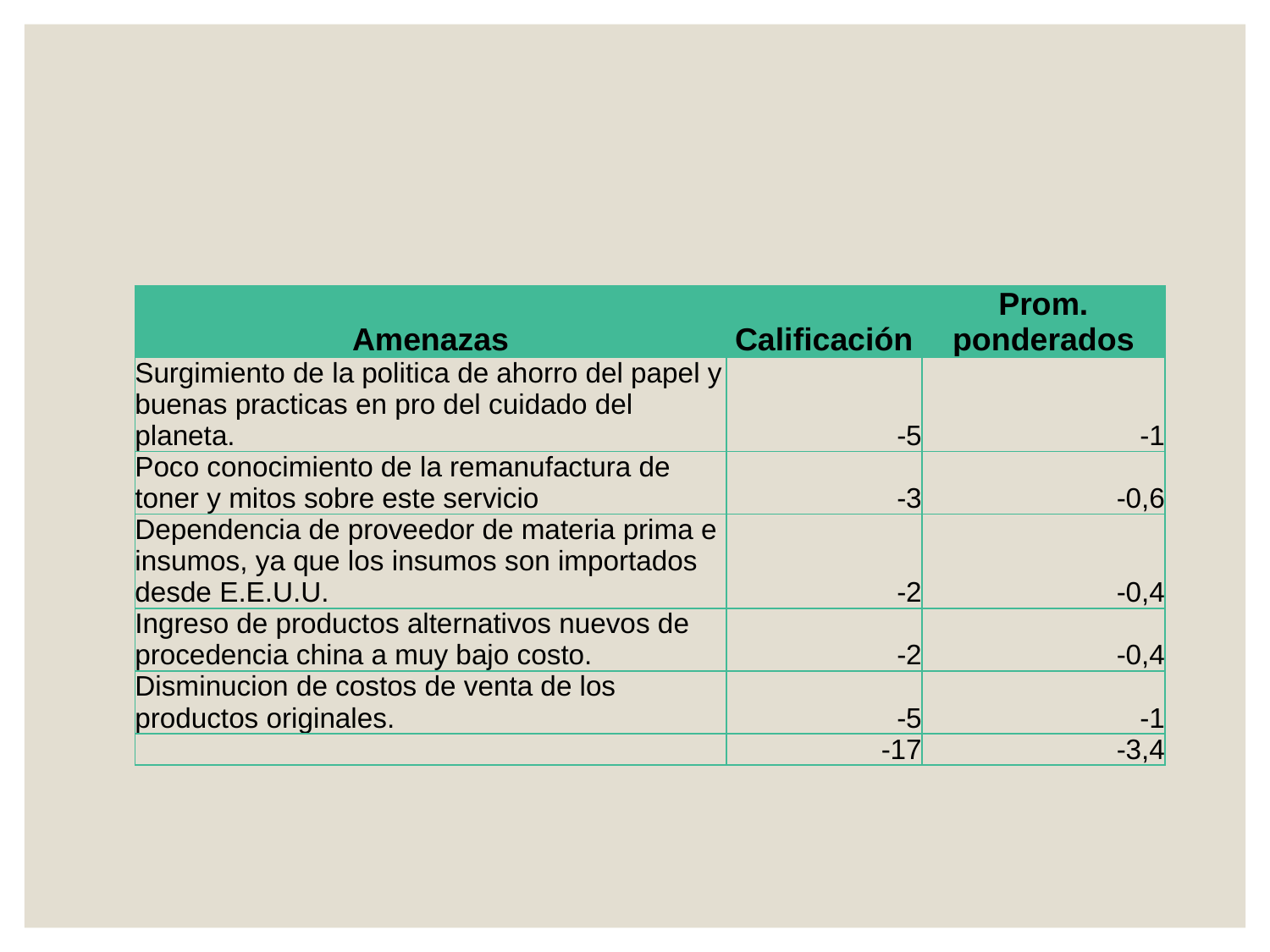

| Amenazas | Calificación | Prom. ponderados |
| --- | --- | --- |
| Surgimiento de la politica de ahorro del papel y buenas practicas en pro del cuidado del planeta. | -5 | -1 |
| Poco conocimiento de la remanufactura de toner y mitos sobre este servicio | -3 | -0,6 |
| Dependencia de proveedor de materia prima e insumos, ya que los insumos son importados desde E.E.U.U. | -2 | -0,4 |
| Ingreso de productos alternativos nuevos de procedencia china a muy bajo costo. | -2 | -0,4 |
| Disminucion de costos de venta de los productos originales. | -5 | -1 |
|  | -17 | -3,4 |